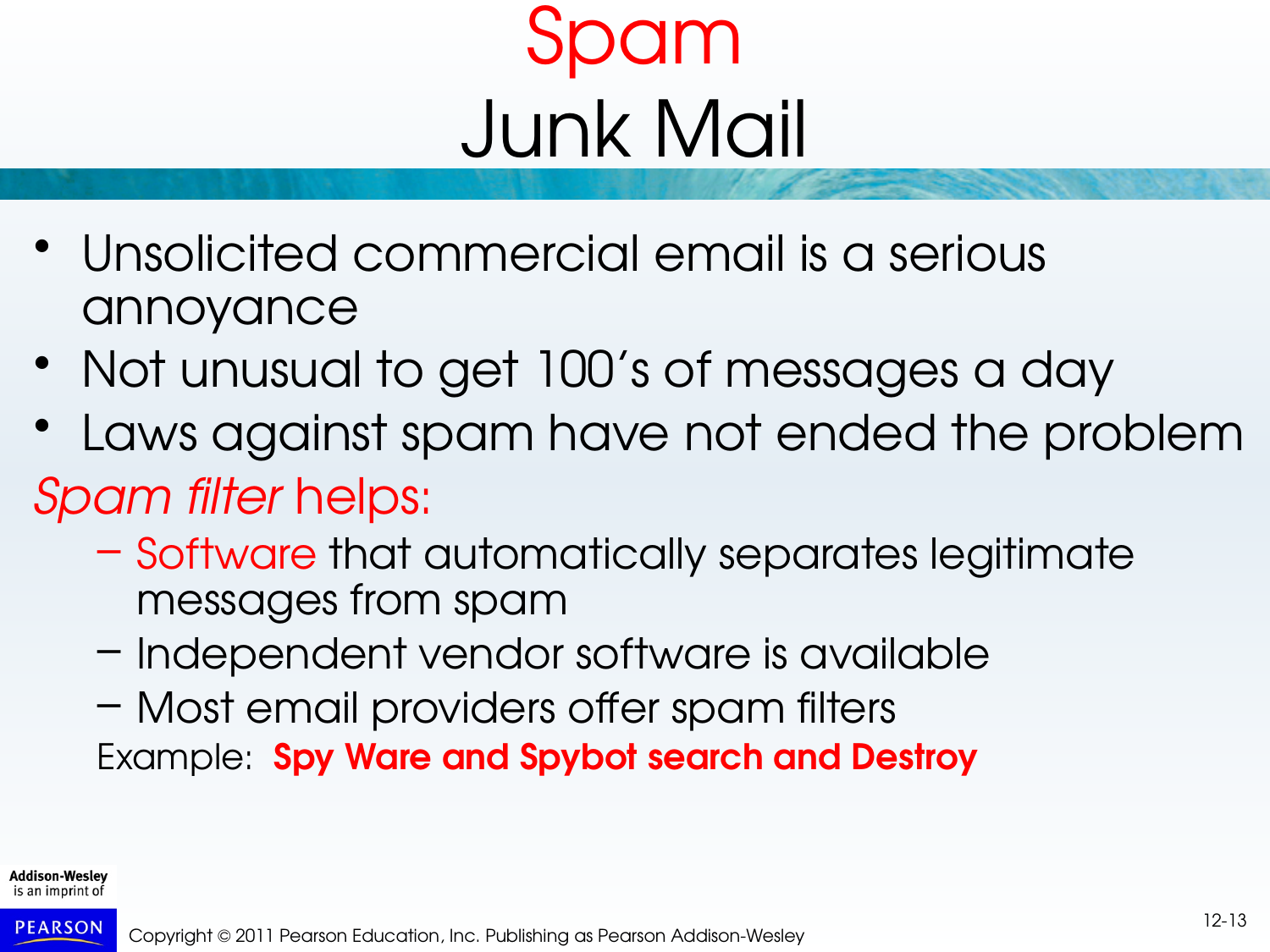

Spam
Junk Mail
Unsolicited commercial email is a serious annoyance
Not unusual to get 100’s of messages a day
Laws against spam have not ended the problem
Spam filter helps:
Software that automatically separates legitimate messages from spam
Independent vendor software is available
Most email providers offer spam filters
Example:  Spy Ware and Spybot search and Destroy
12-13